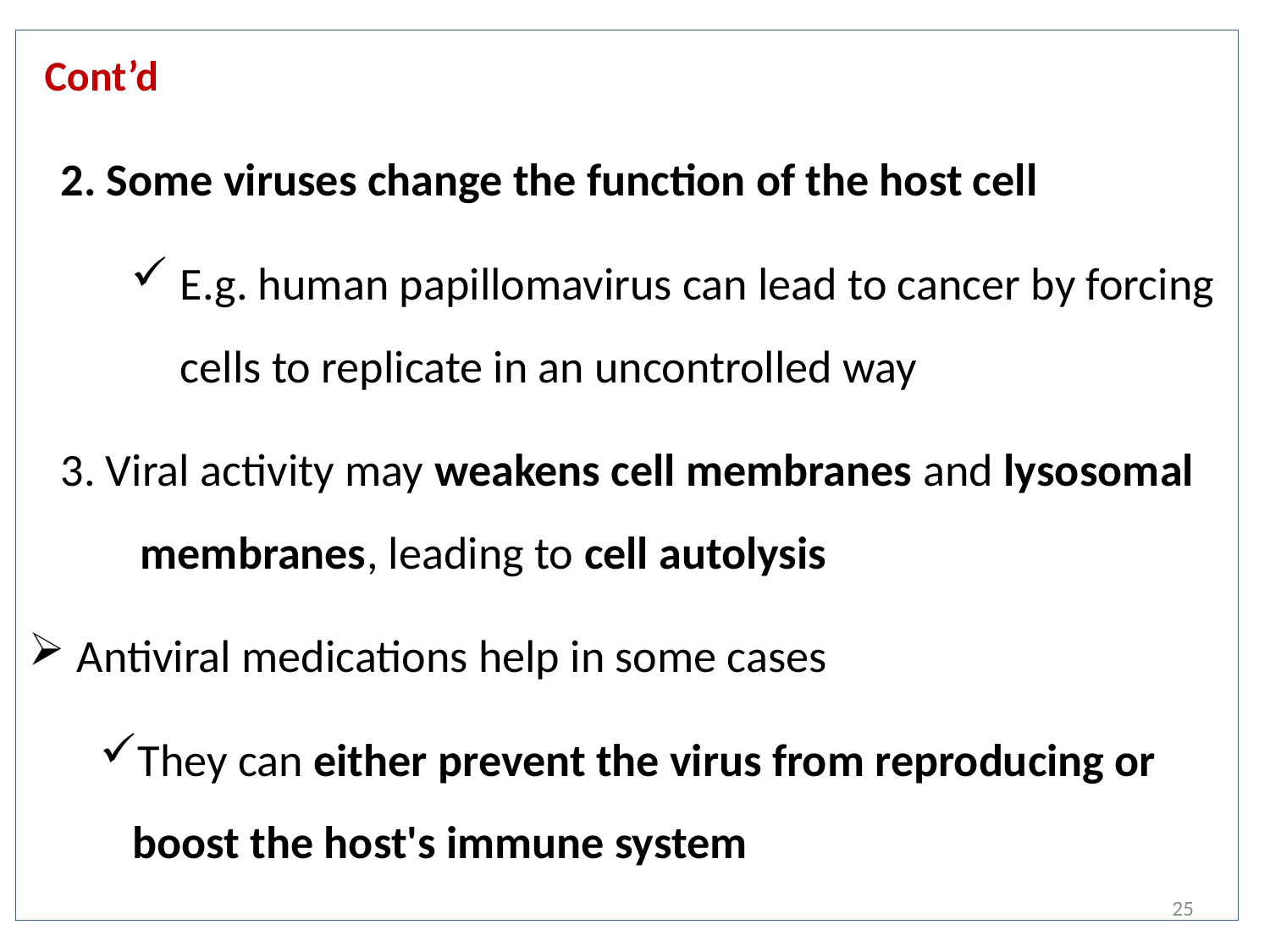

# Cont’d
2. Some viruses change the function of the host cell
E.g. human papillomavirus can lead to cancer by forcing cells to replicate in an uncontrolled way
3. Viral activity may weakens cell membranes and lysosomal membranes, leading to cell autolysis
Antiviral medications help in some cases
They can either prevent the virus from reproducing or boost the host's immune system
25